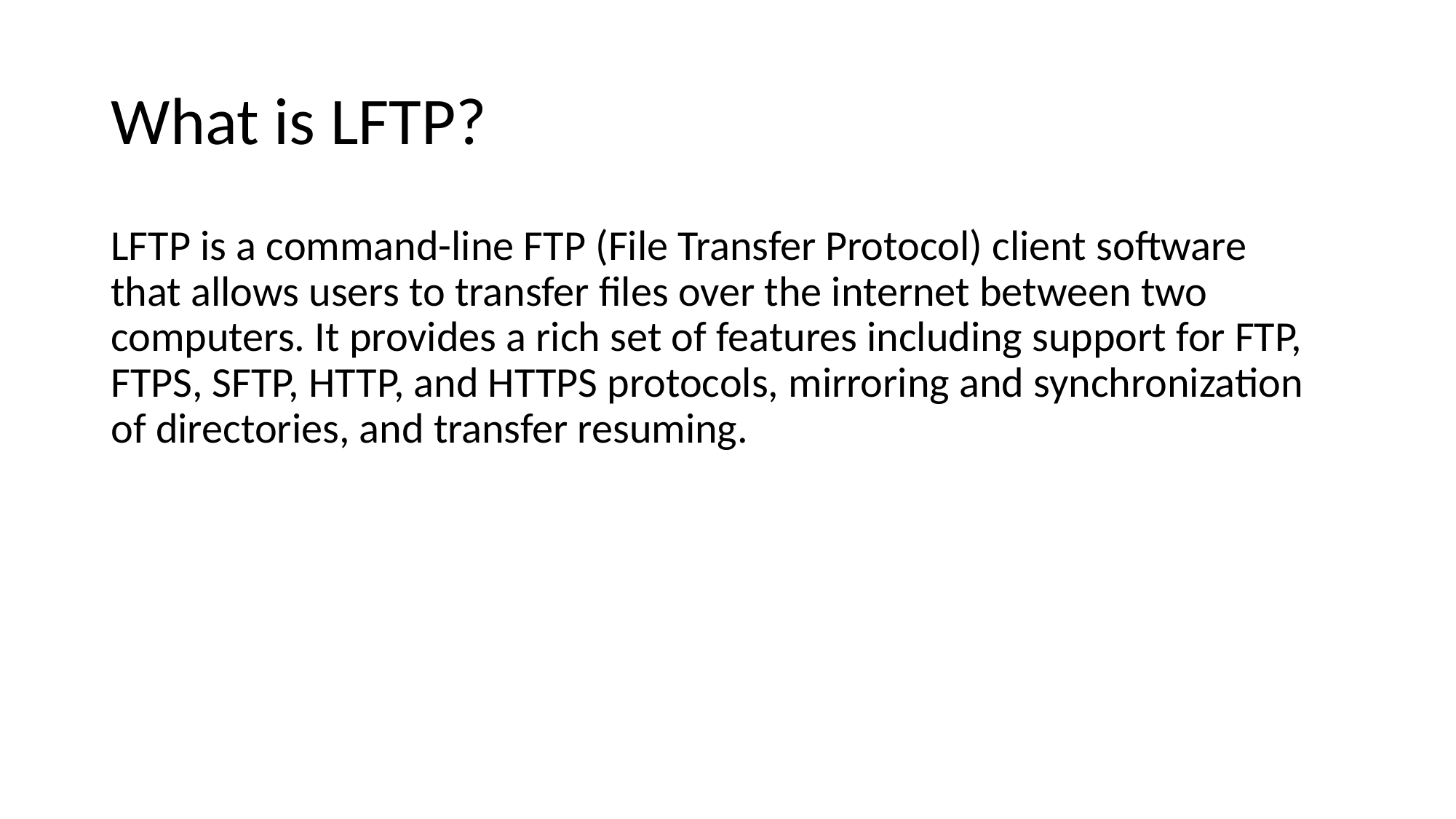

# What is LFTP?
LFTP is a command-line FTP (File Transfer Protocol) client software that allows users to transfer files over the internet between two computers. It provides a rich set of features including support for FTP, FTPS, SFTP, HTTP, and HTTPS protocols, mirroring and synchronization of directories, and transfer resuming.